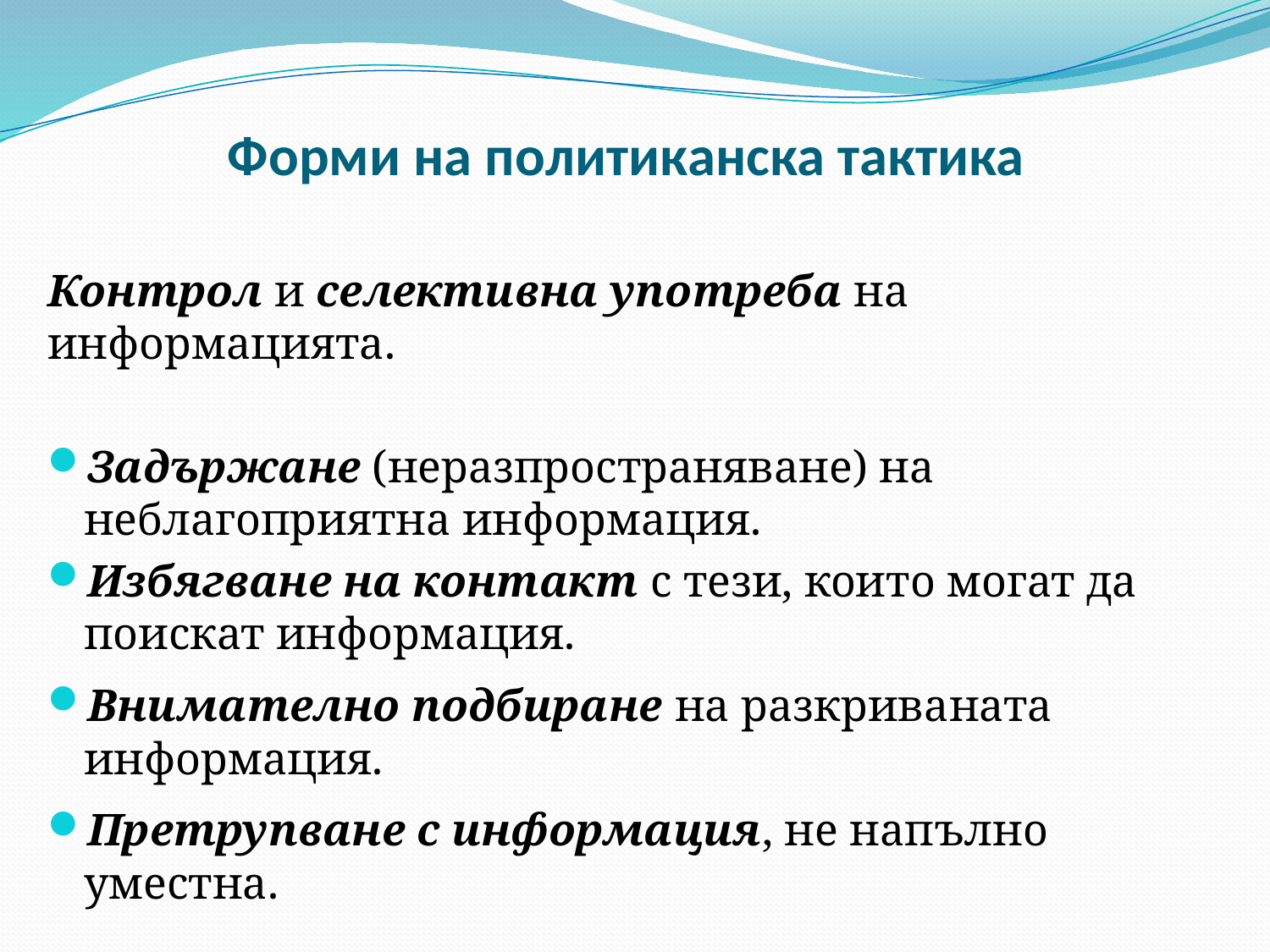

# Форми на политиканска тактика
Контрол и селективна употреба на информацията.

Задържане (неразпространяване) на неблагоприятна информация.
Избягване на контакт с тези, които могат да поискат информация.
Внимателно подбиране на разкриваната  информация.
Претрупване с информация, не напълно уместна.